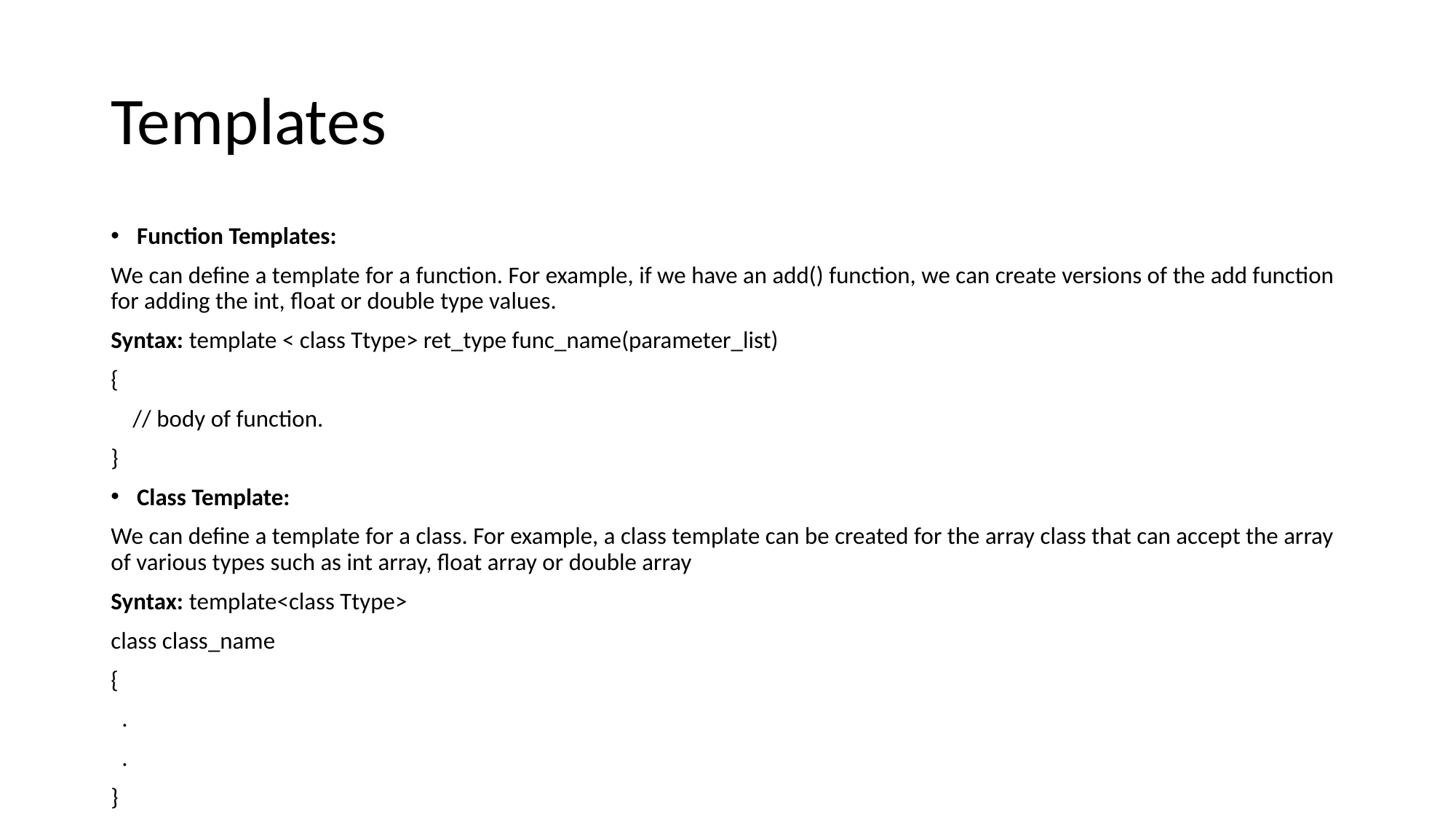

# Templates
Function Templates:
We can define a template for a function. For example, if we have an add() function, we can create versions of the add function for adding the int, float or double type values.
Syntax: template < class Ttype> ret_type func_name(parameter_list)
{
    // body of function.
}
Class Template:
We can define a template for a class. For example, a class template can be created for the array class that can accept the array of various types such as int array, float array or double array
Syntax: template<class Ttype>
class class_name
{
  .
  .
}